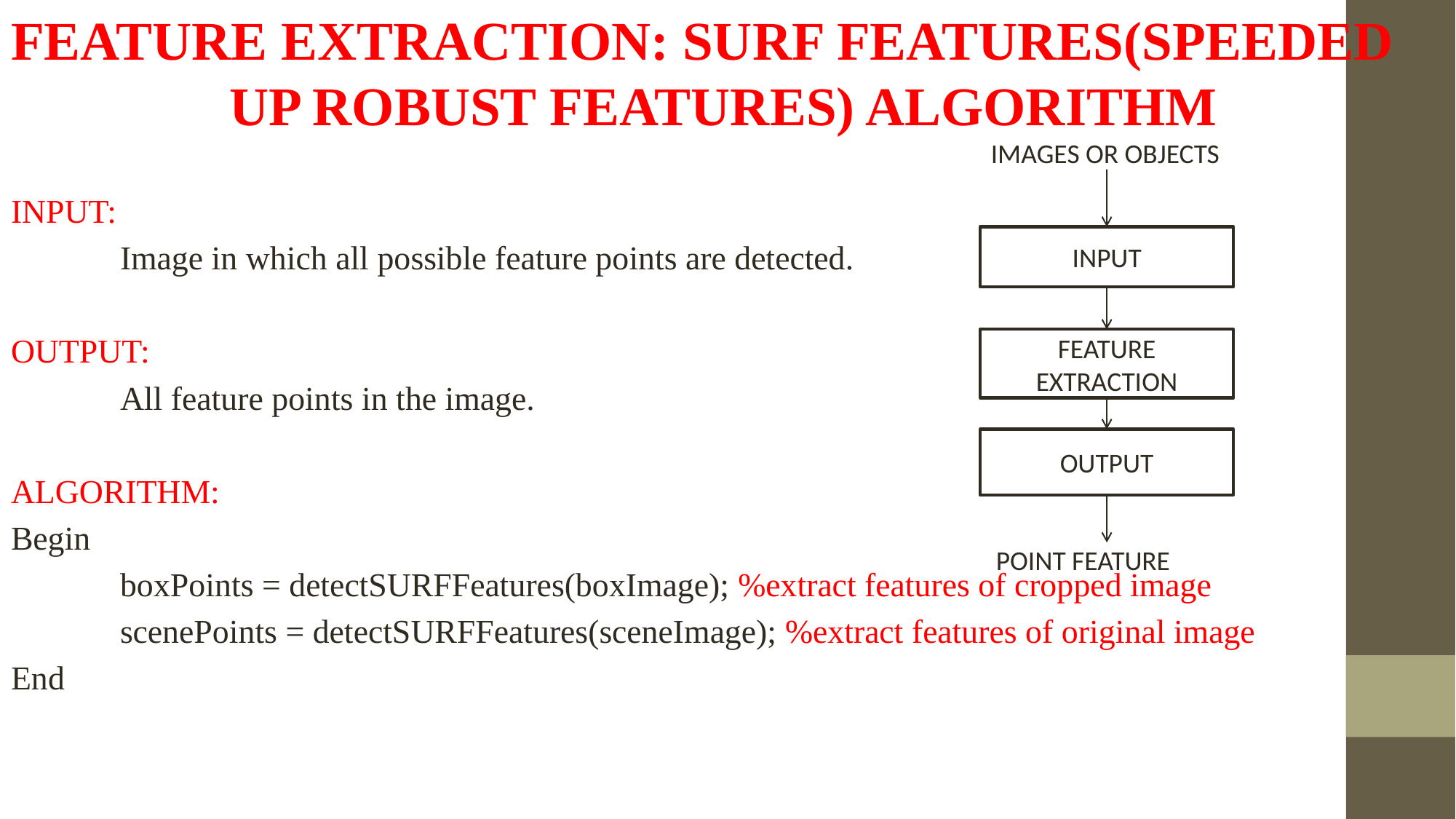

FEATURE EXTRACTION: SURF FEATURES(SPEEDED 			UP ROBUST FEATURES) ALGORITHM

INPUT:
	Image in which all possible feature points are detected.

OUTPUT:
	All feature points in the image.

ALGORITHM:
Begin
	boxPoints = detectSURFFeatures(boxImage); %extract features of cropped image
	scenePoints = detectSURFFeatures(sceneImage); %extract features of original image
End

IMAGES OR OBJECTS

INPUT
FEATURE EXTRACTION
OUTPUT
 POINT FEATURE